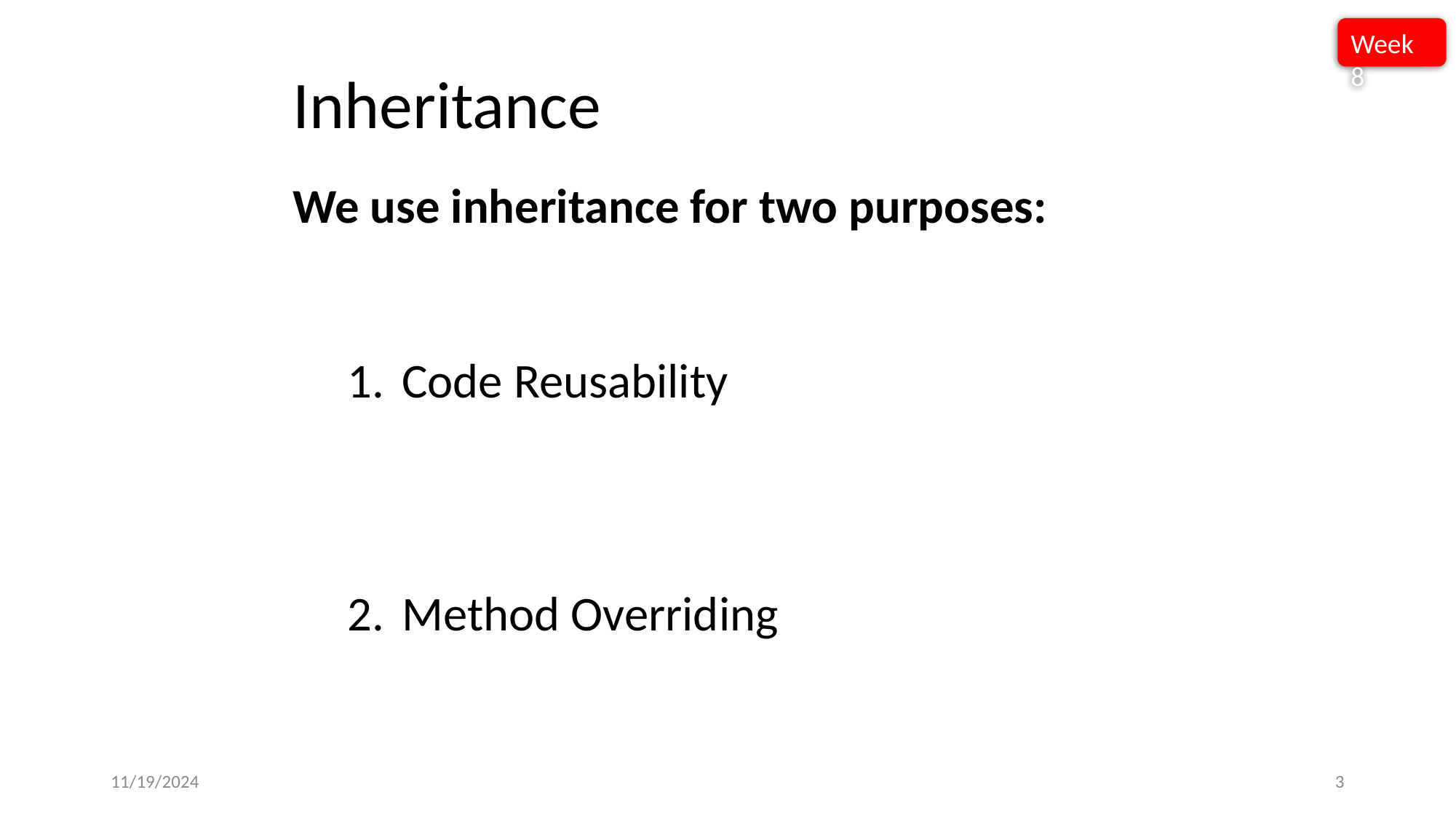

Week 8
# Inheritance
We use inheritance for two purposes:

Code Reusability

Method Overriding

11/19/2024
3